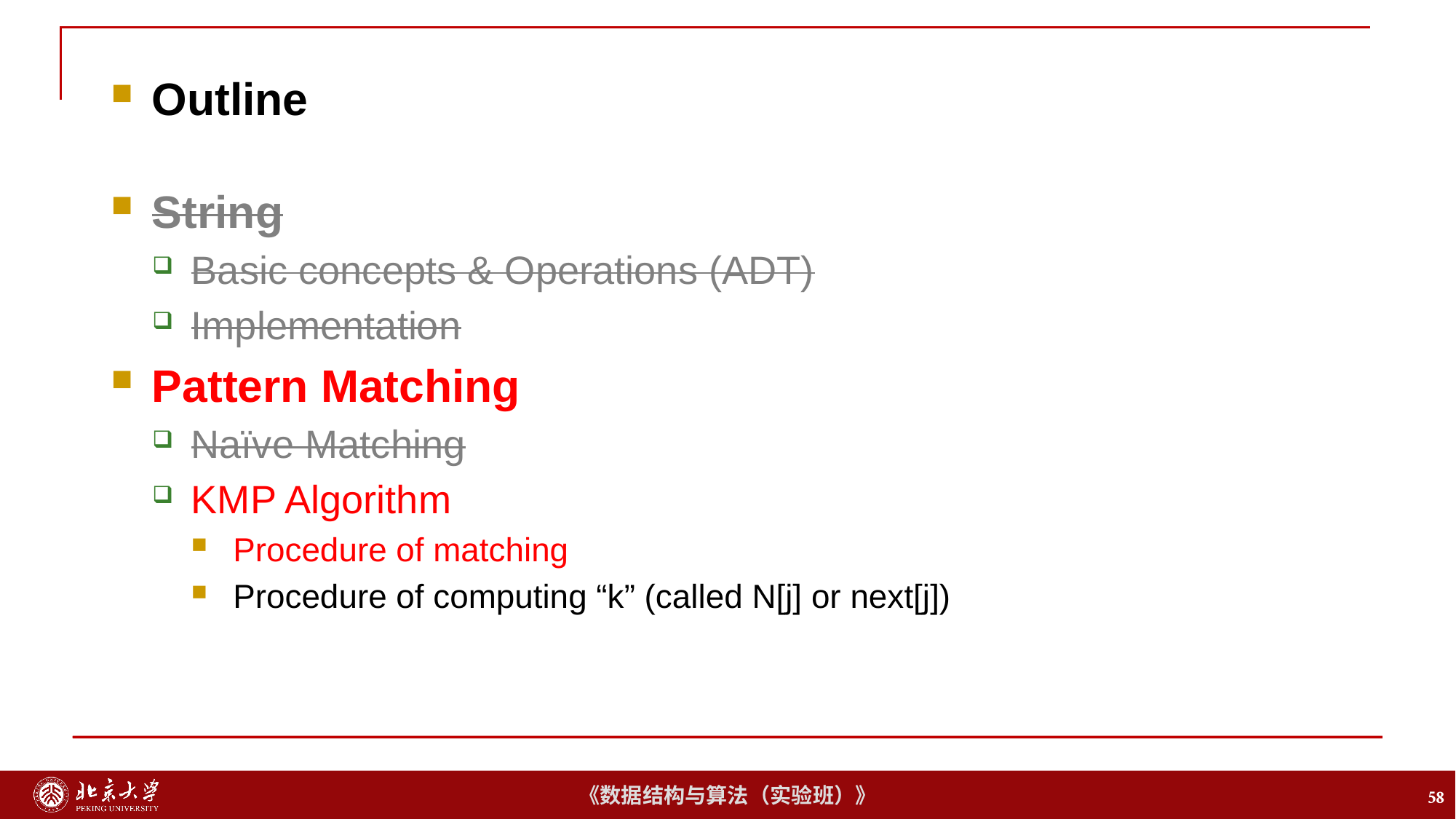

String
Basic concepts & Operations (ADT)
Implementation
Pattern Matching
Naïve Matching
KMP Algorithm
Procedure of matching
Procedure of computing “k” (called N[j] or next[j])

Outline
58